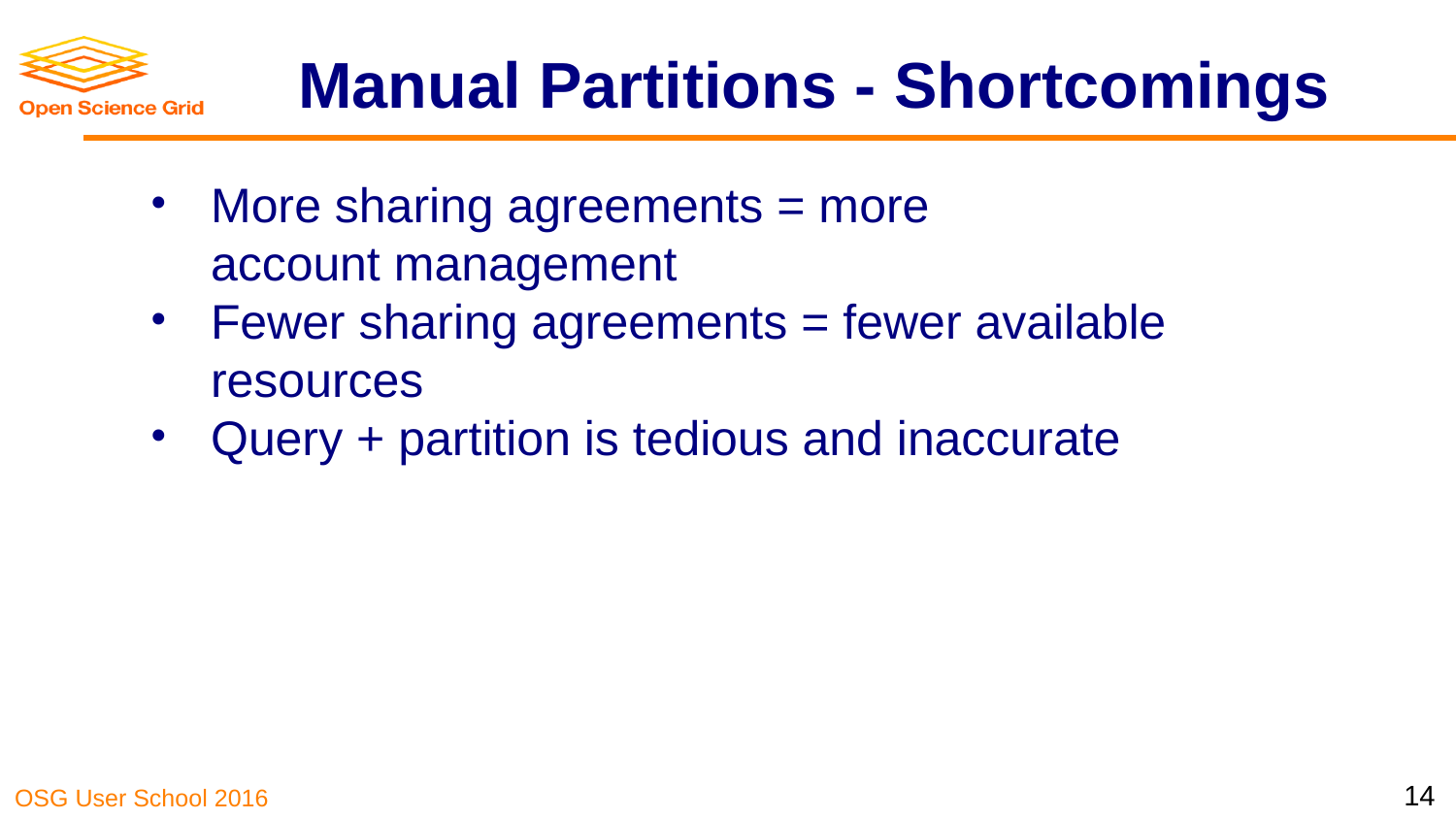

# Manual Partitions - Shortcomings
More sharing agreements = more
account management
Fewer sharing agreements = fewer available resources
Query + partition is tedious and inaccurate
14